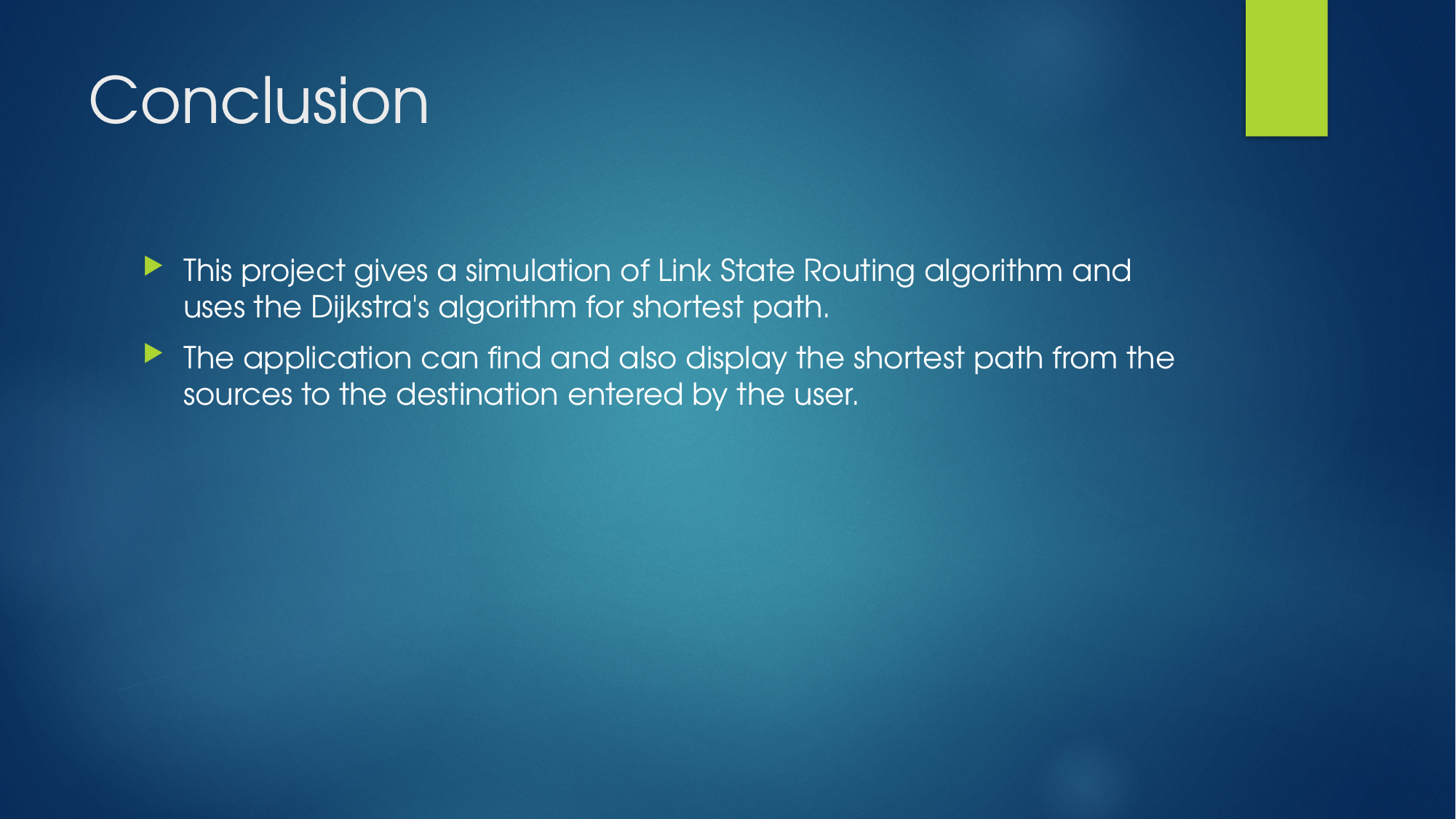

# Conclusion
This project gives a simulation of Link State Routing algorithm and uses the Dijkstra's algorithm for shortest path.
The application can find and also display the shortest path from the sources to the destination entered by the user.